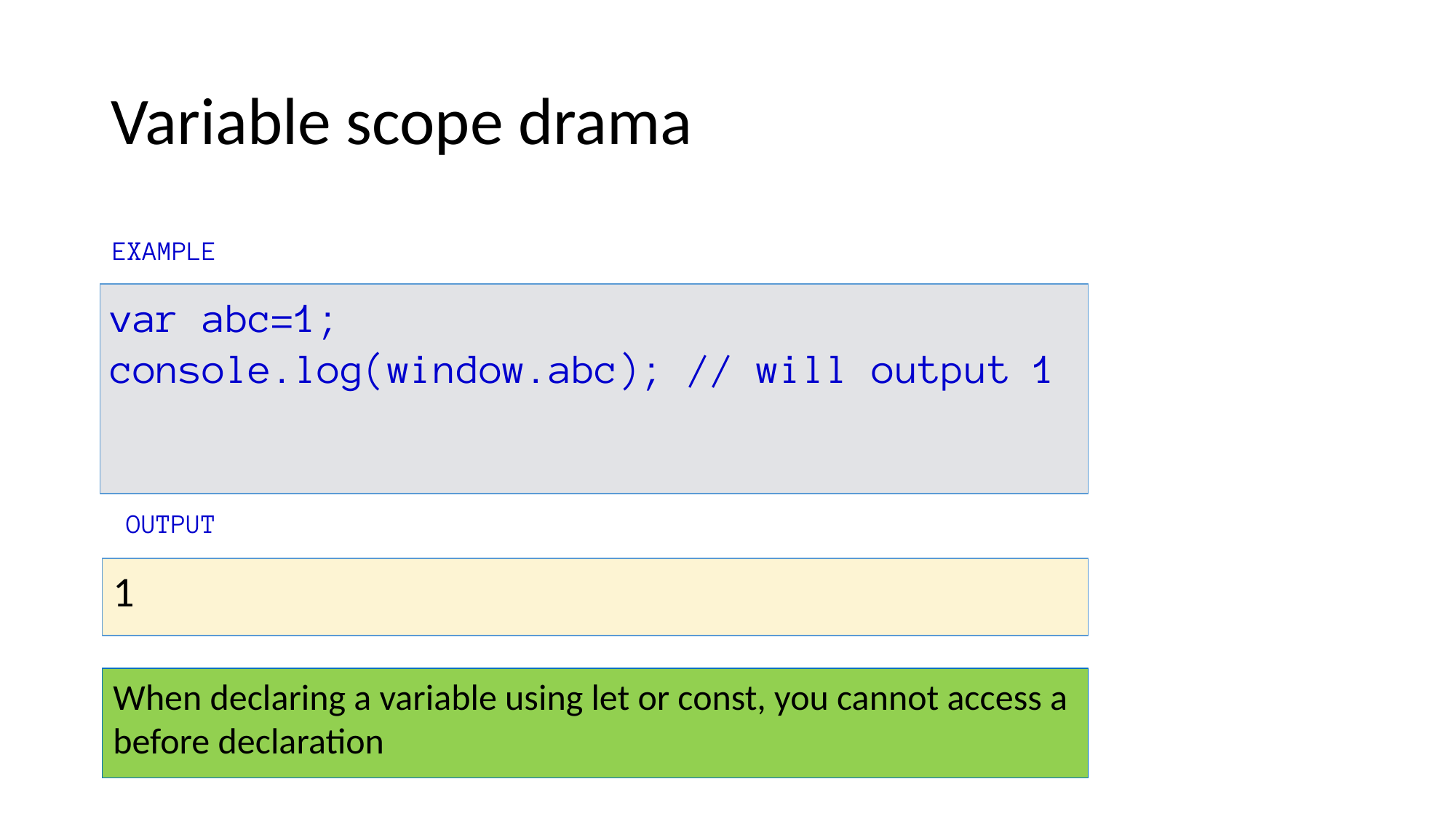

# Variable scope drama
EXAMPLE
var abc=1;
console.log(window.abc); // will output 1

OUTPUT
1
When declaring a variable using let or const, you cannot access a before declaration